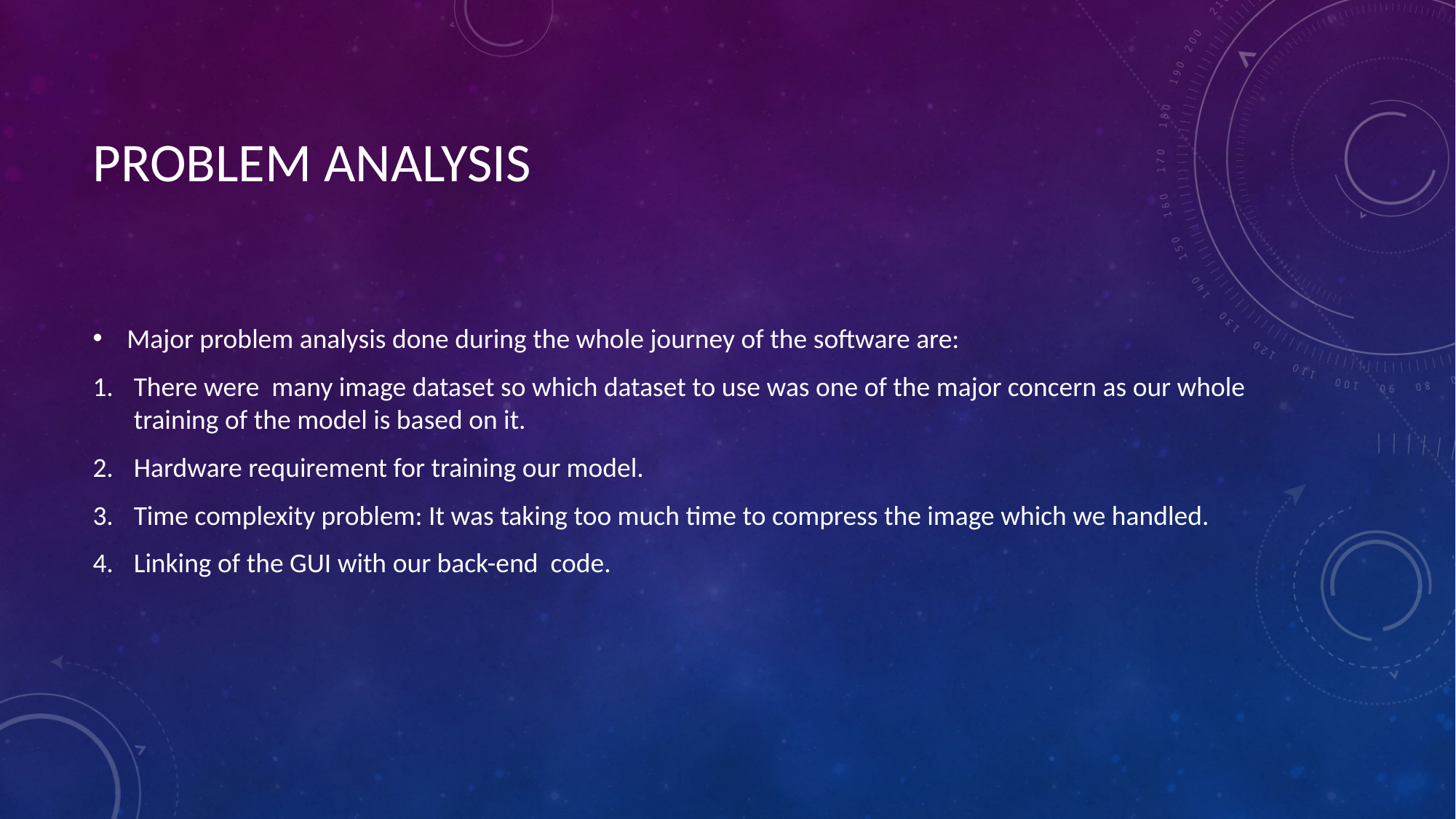

# Problem analysis
Major problem analysis done during the whole journey of the software are:
There were  many image dataset so which dataset to use was one of the major concern as our whole training of the model is based on it.
Hardware requirement for training our model.
Time complexity problem: It was taking too much time to compress the image which we handled.
Linking of the GUI with our back-end  code.